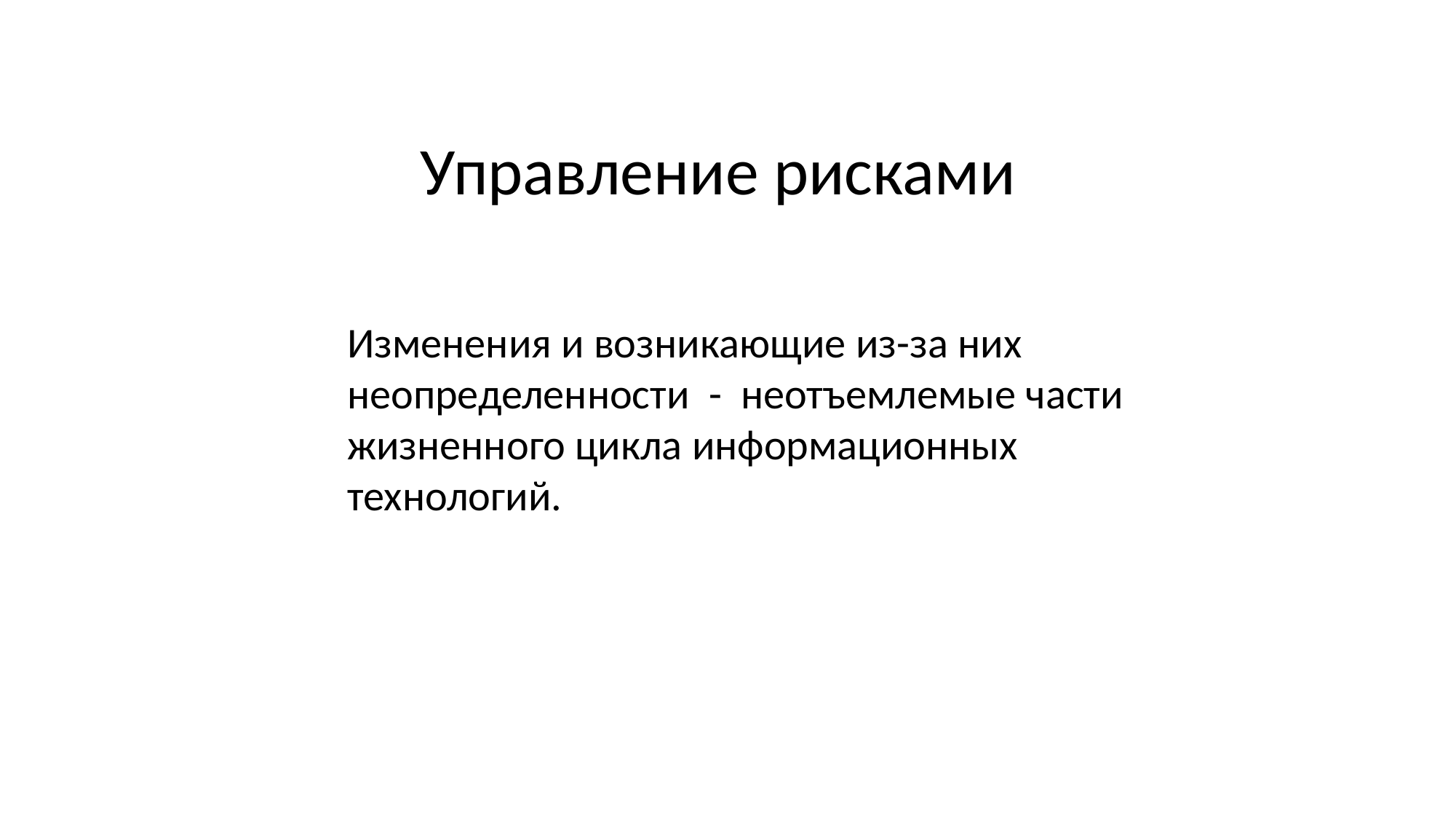

# Управление рисками
Изменения и возникающие из-за них неопределенности  -  неотъемлемые части жизненного цикла информационных технологий.